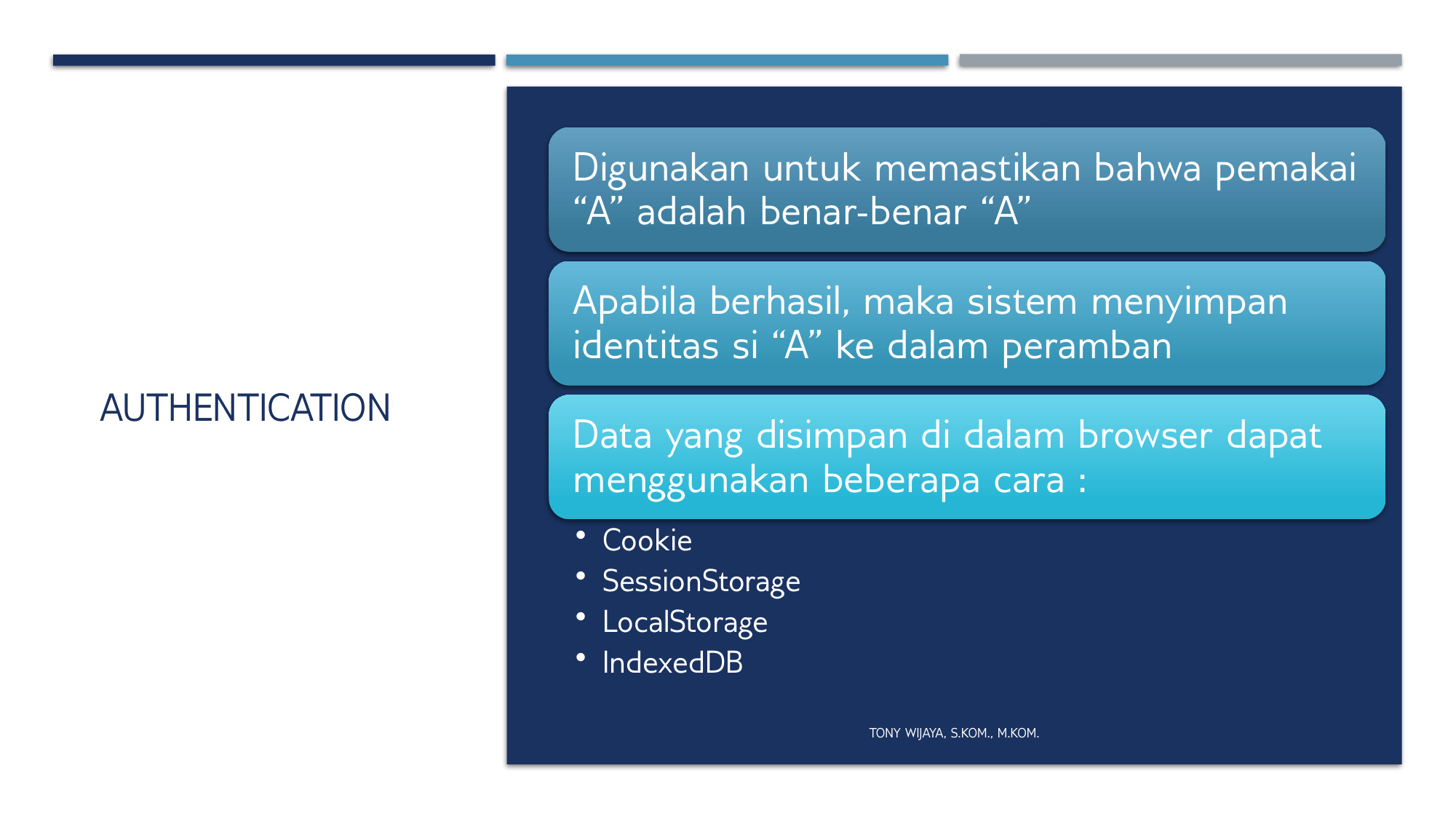

# authentication
Digunakan untuk memastikan bahwa pemakai “A” adalah benar-benar “A”
Apabila berhasil, maka sistem menyimpan identitas si “A” ke dalam peramban
Data yang disimpan di dalam browser dapat menggunakan beberapa cara :
Cookie
SessionStorage
LocalStorage
IndexedDB
Tony Wijaya, S.Kom., M.Kom.